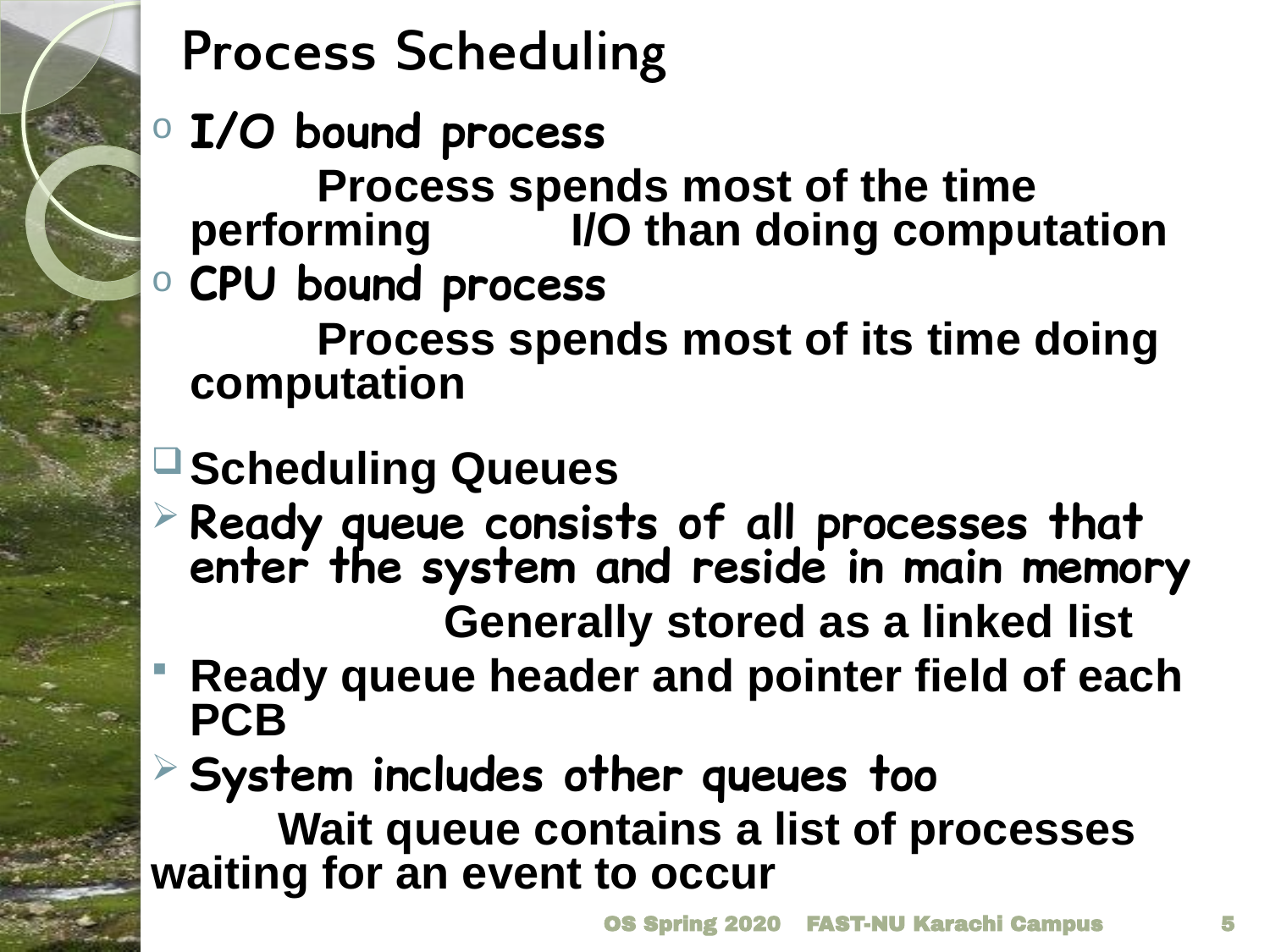

# Process Scheduling
I/O bound process
		Process spends most of the time performing 	I/O than doing computation
CPU bound process
		Process spends most of its time doing 	computation

Scheduling Queues
Ready queue consists of all processes that enter the system and reside in main memory
			Generally stored as a linked list
Ready queue header and pointer field of each PCB
System includes other queues too
	Wait queue contains a list of processes 	waiting for an event to occur
OS Spring 2020
FAST-NU Karachi Campus
5